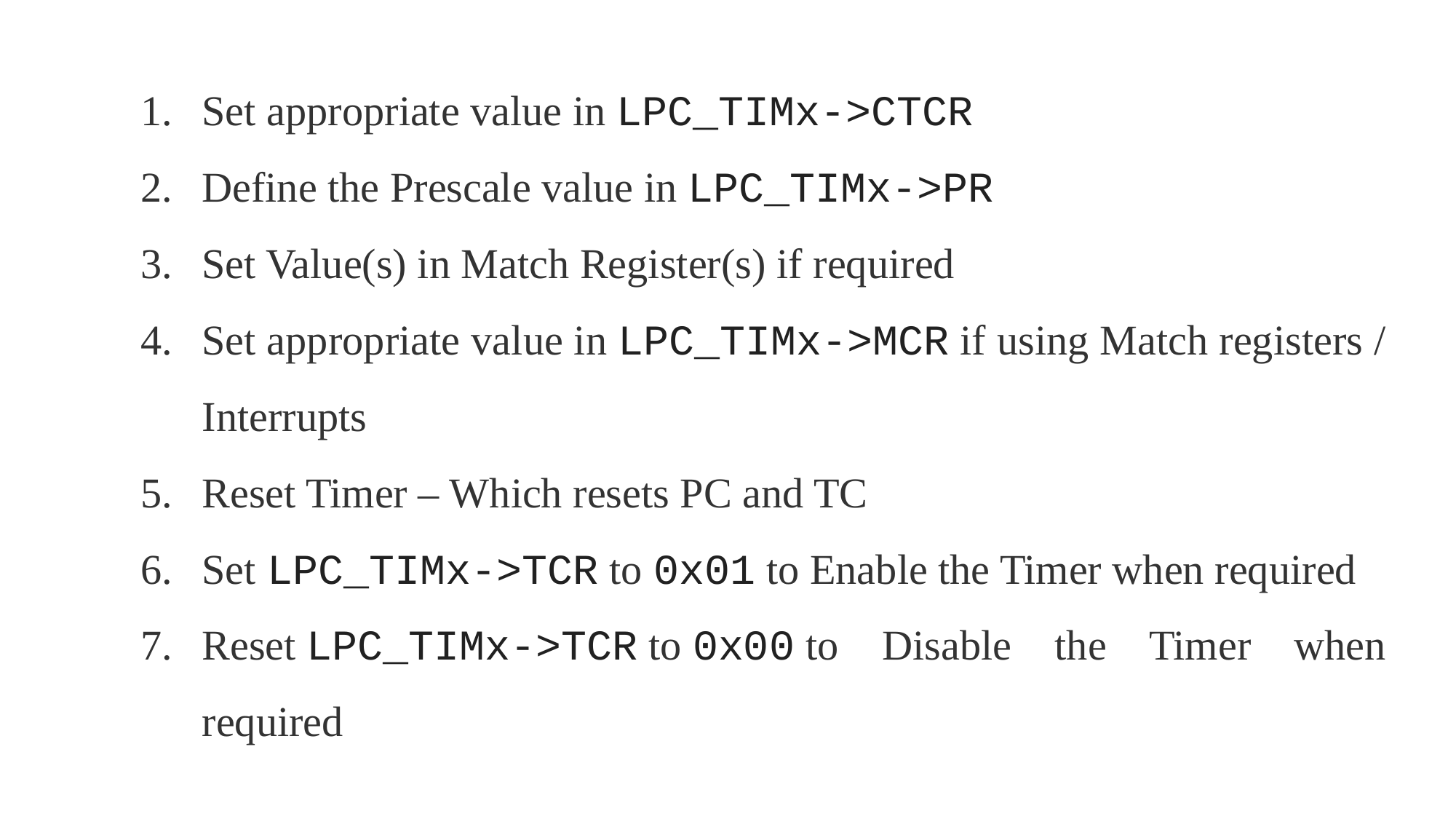

Set appropriate value in LPC_TIMx->CTCR
Define the Prescale value in LPC_TIMx->PR
Set Value(s) in Match Register(s) if required
Set appropriate value in LPC_TIMx->MCR if using Match registers / Interrupts
Reset Timer – Which resets PC and TC
Set LPC_TIMx->TCR to 0x01 to Enable the Timer when required
Reset LPC_TIMx->TCR to 0x00 to Disable the Timer when required